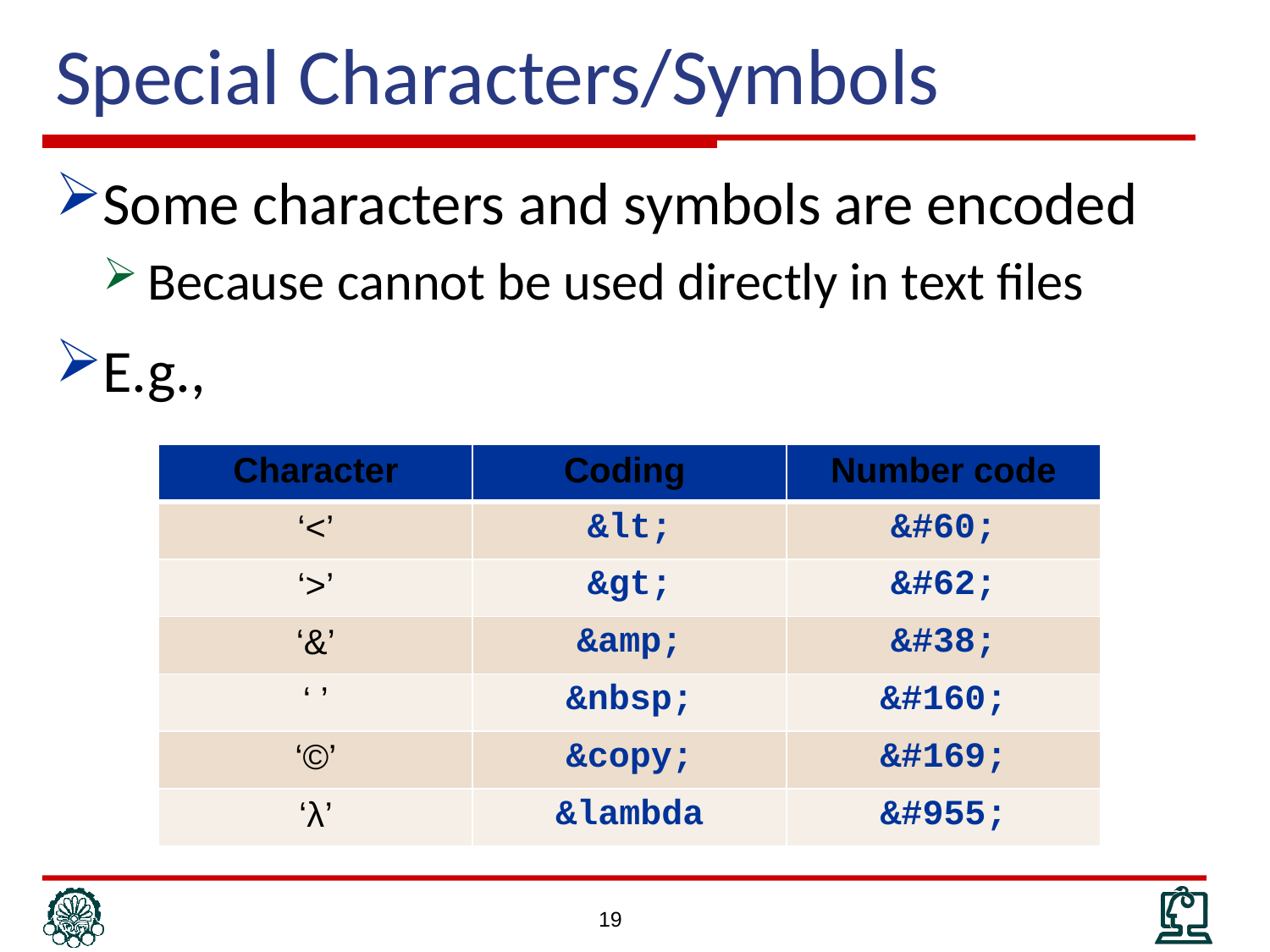

# Special Characters/Symbols
Some characters and symbols are encoded
Because cannot be used directly in text files
E.g.,
| Character | Coding | Number code |
| --- | --- | --- |
| ‘<’ | &lt; | &#60; |
| ‘>’ | &gt; | &#62; |
| ‘&’ | &amp; | &#38; |
| ‘ ’ | &nbsp; | &#160; |
| ‘©’ | &copy; | &#169; |
| ‘λ’ | &lambda | &#955; |
19